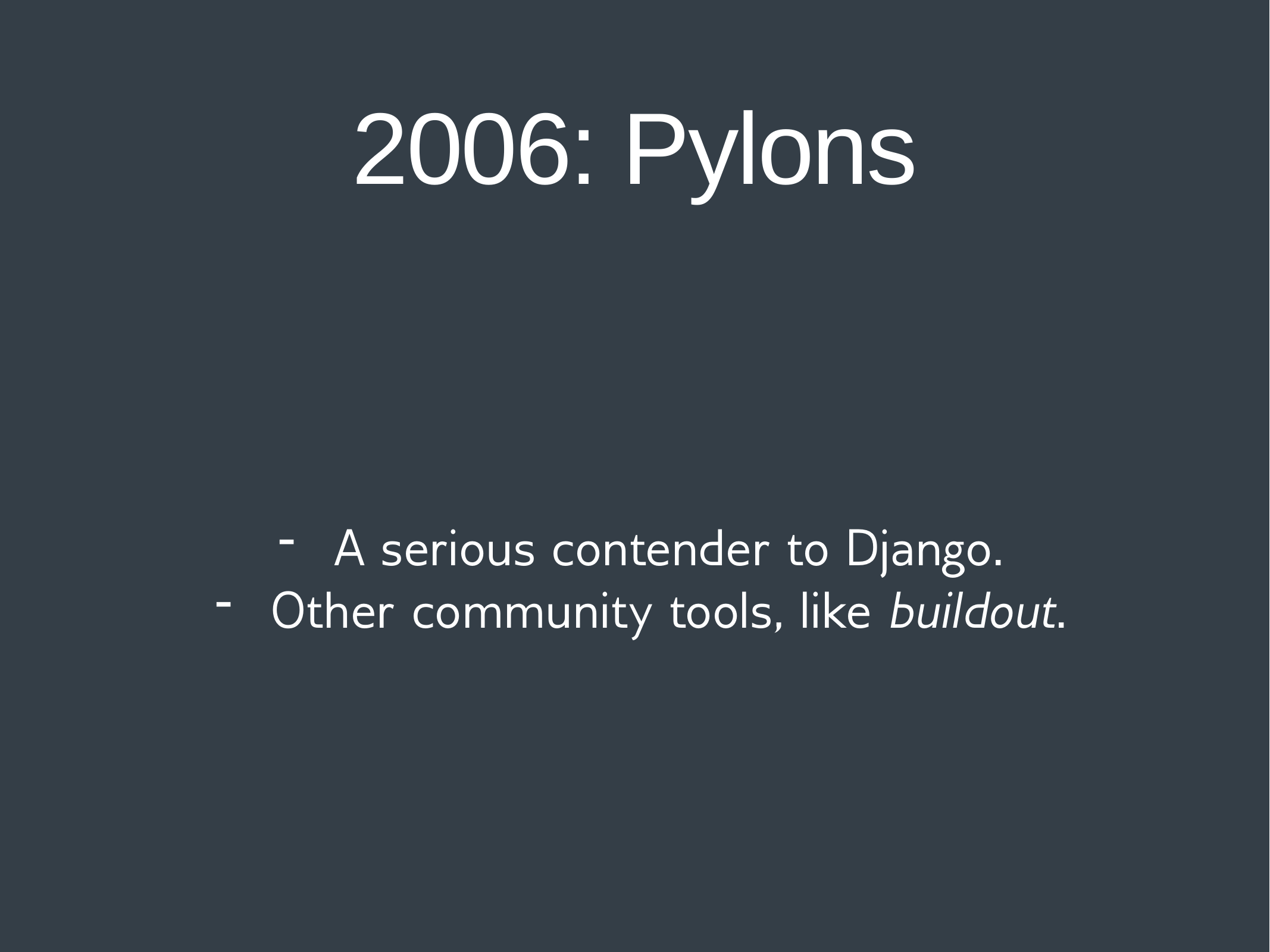

# 2006: Pylons
A serious contender to Django.
Other community tools, like buildout.